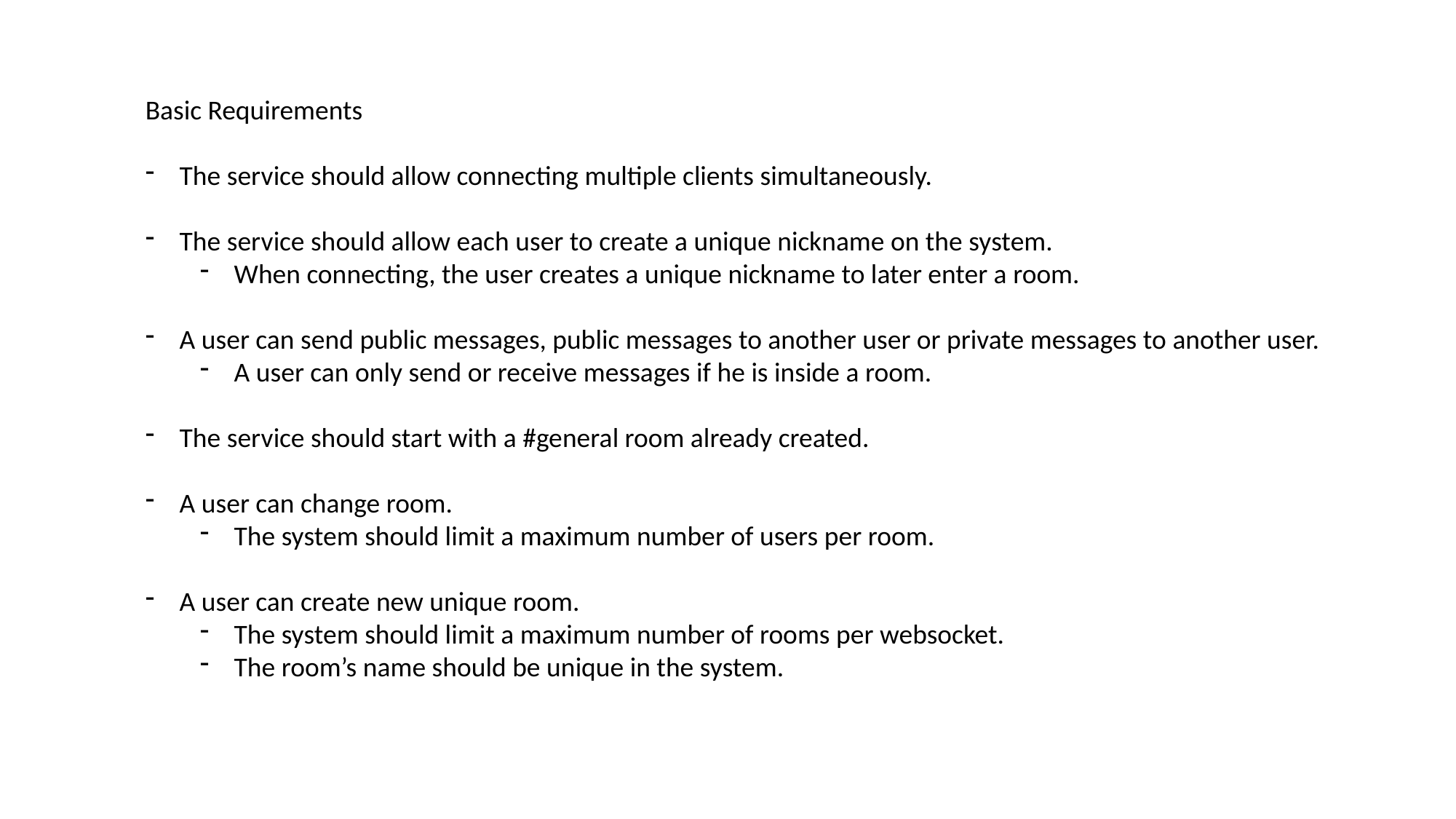

Basic Requirements

The service should allow connecting multiple clients simultaneously.

The service should allow each user to create a unique nickname on the system.
When connecting, the user creates a unique nickname to later enter a room.

A user can send public messages, public messages to another user or private messages to another user.
A user can only send or receive messages if he is inside a room.

The service should start with a #general room already created.

A user can change room.
The system should limit a maximum number of users per room.

A user can create new unique room.
The system should limit a maximum number of rooms per websocket.
The room’s name should be unique in the system.